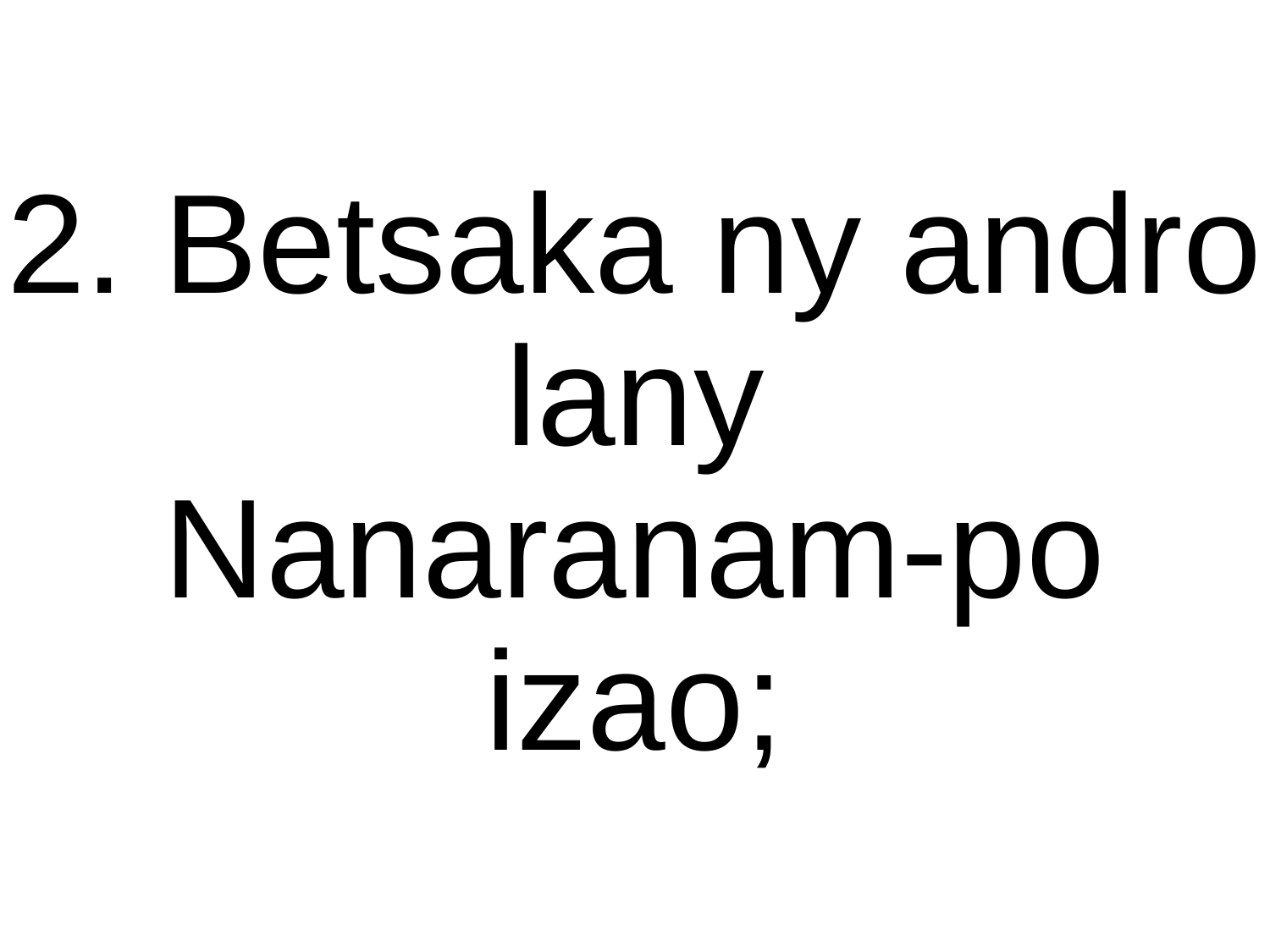

2. Betsaka ny andro lany
Nanaranam-po izao;